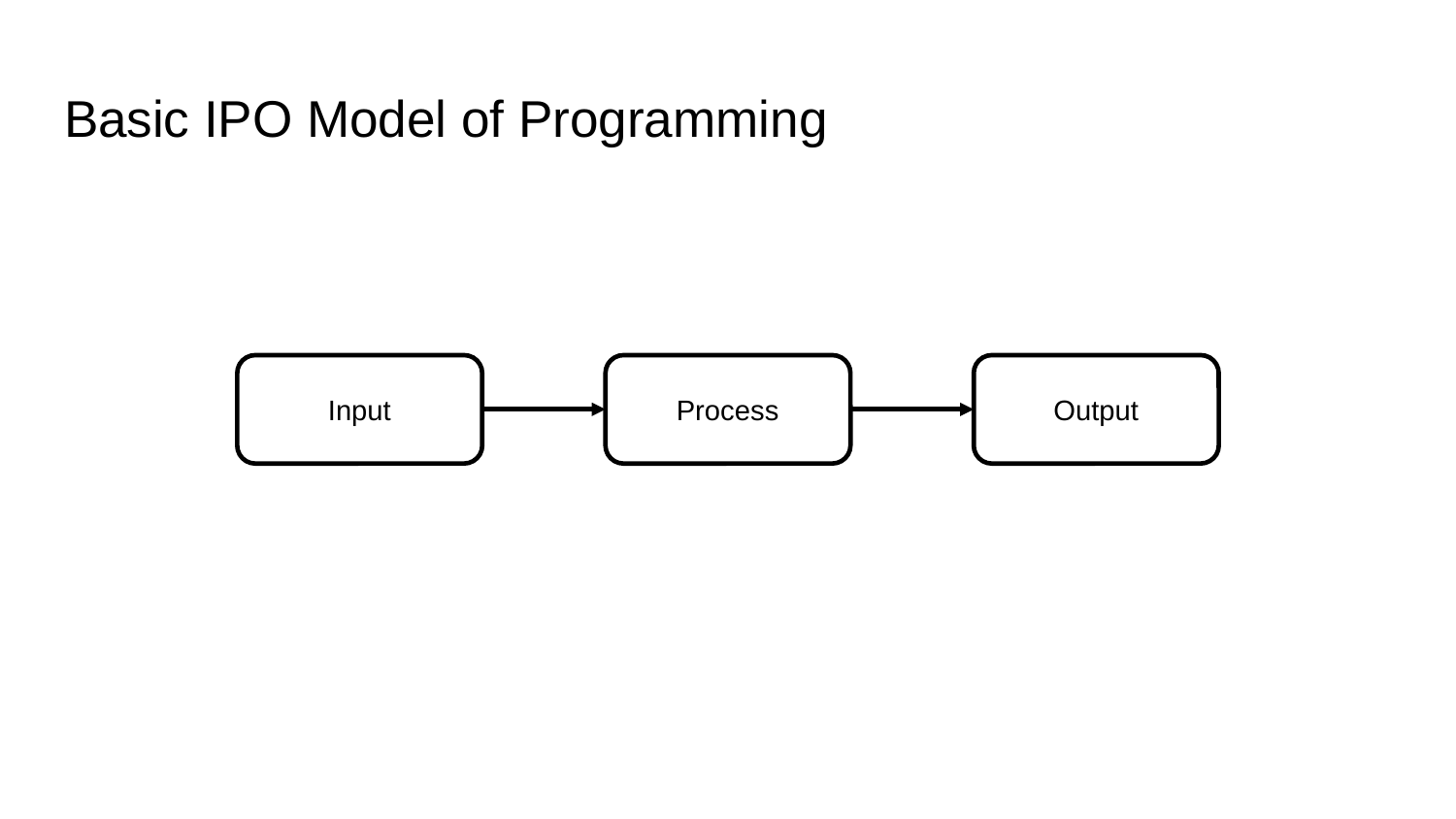

# Basic IPO Model of Programming
Input
Process
Output